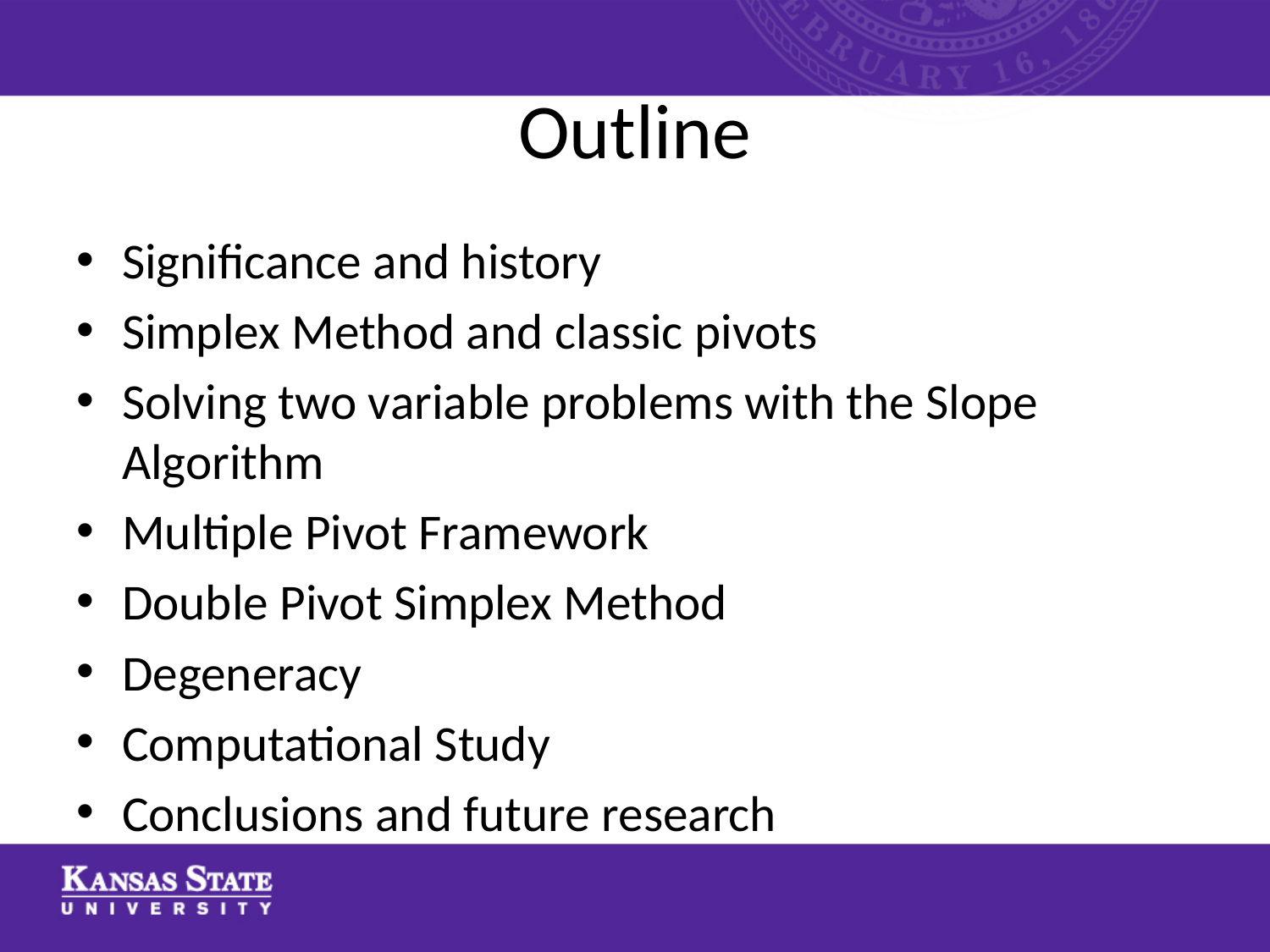

# Outline
Significance and history
Simplex Method and classic pivots
Solving two variable problems with the Slope Algorithm
Multiple Pivot Framework
Double Pivot Simplex Method
Degeneracy
Computational Study
Conclusions and future research